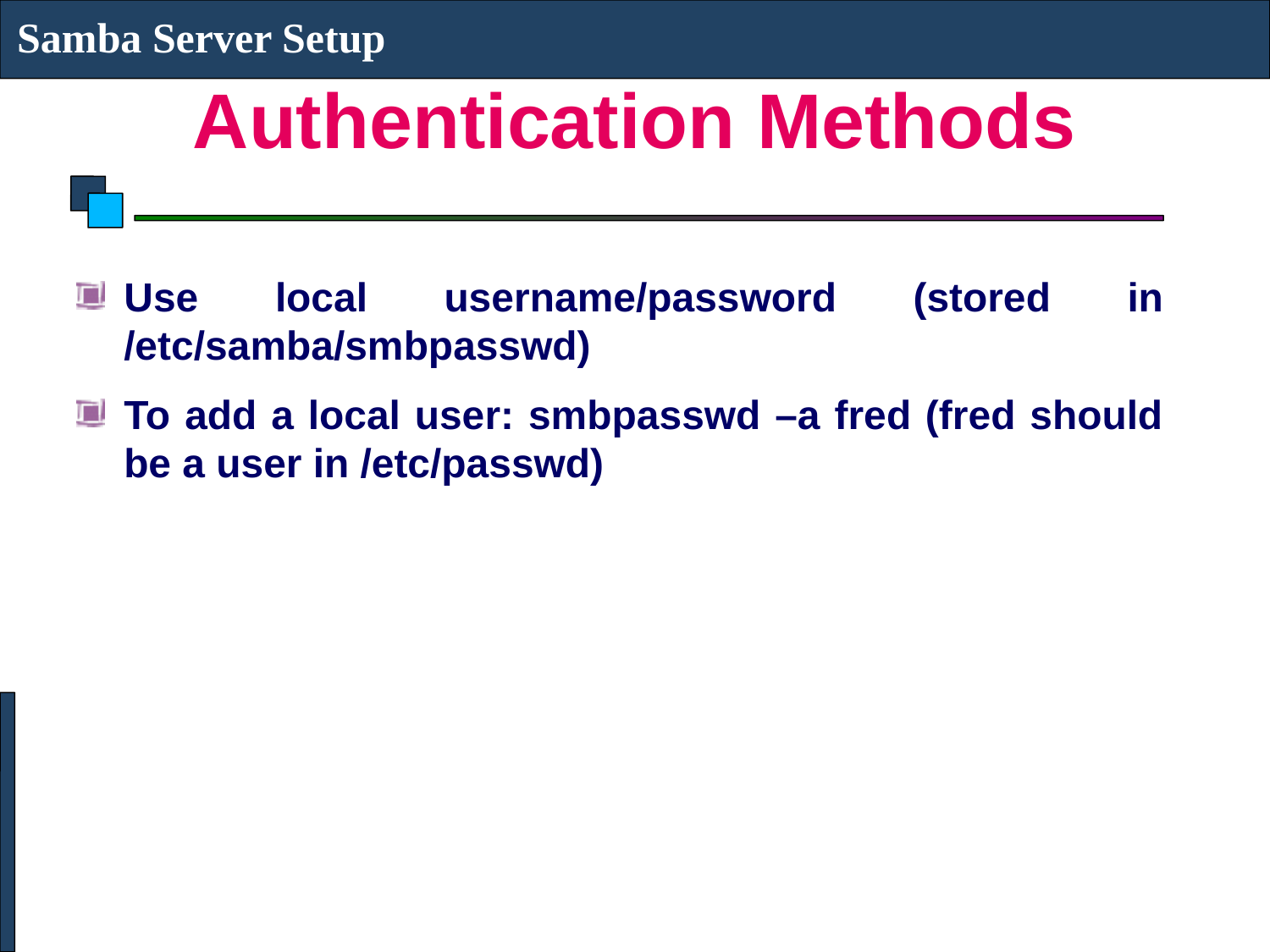

Samba Server Setup
# Authentication Methods

Use local username/password (stored in /etc/samba/smbpasswd)
To add a local user: smbpasswd –a fred (fred should be a user in /etc/passwd)